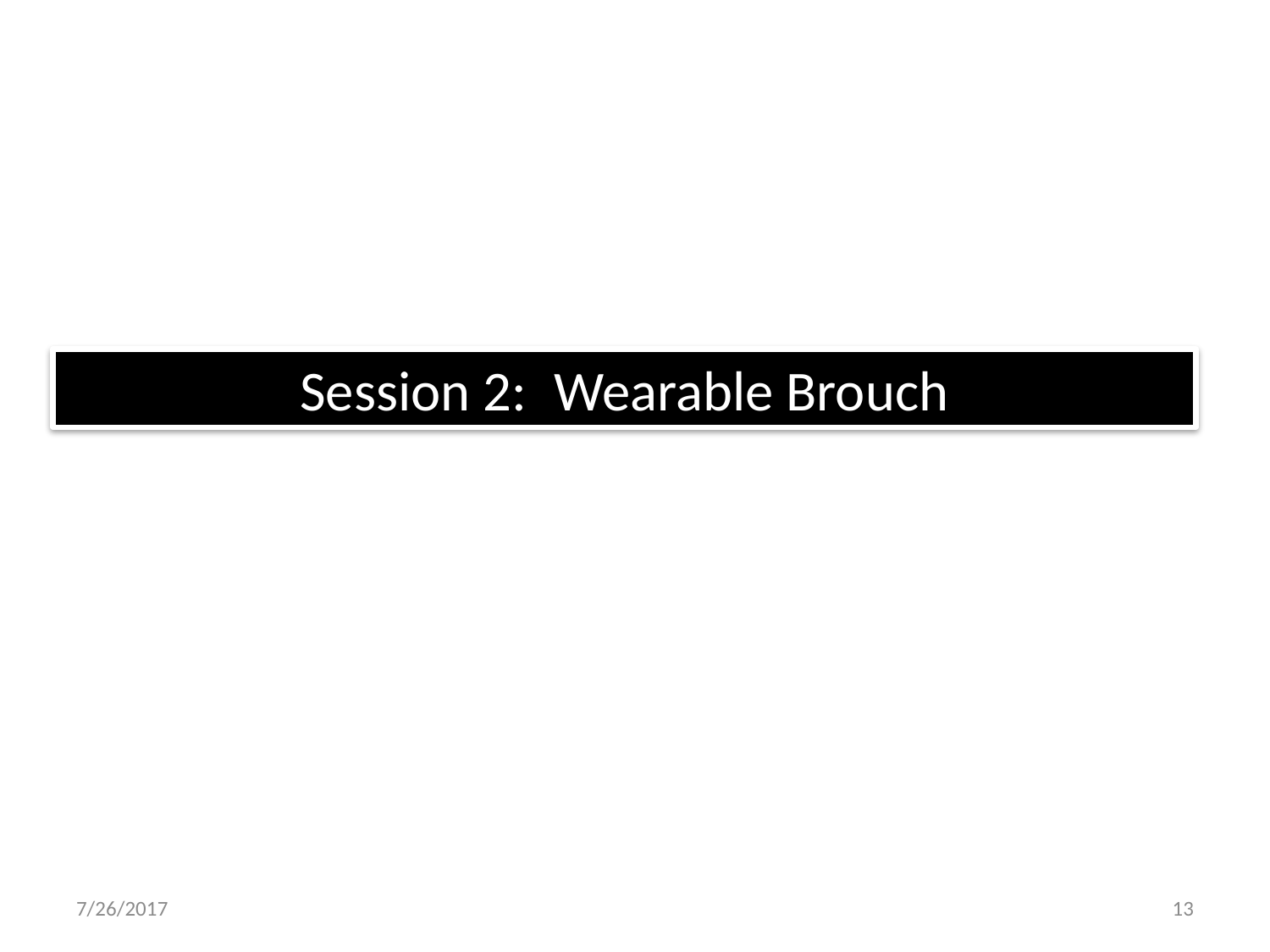

# Session 2:	Wearable Brouch
7/26/2017

13